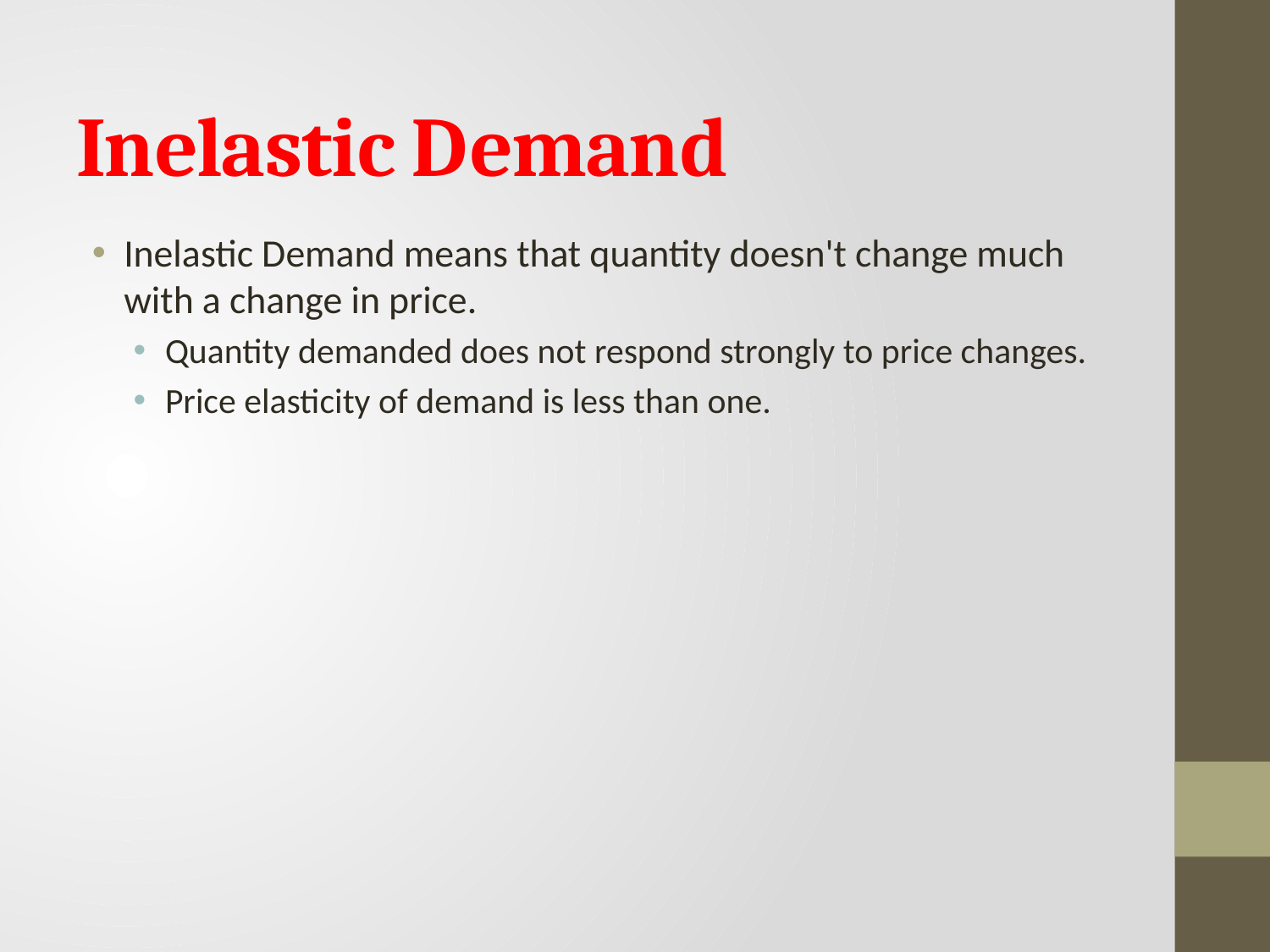

# Inelastic Demand
Inelastic Demand means that quantity doesn't change much with a change in price.
Quantity demanded does not respond strongly to price changes.
Price elasticity of demand is less than one.